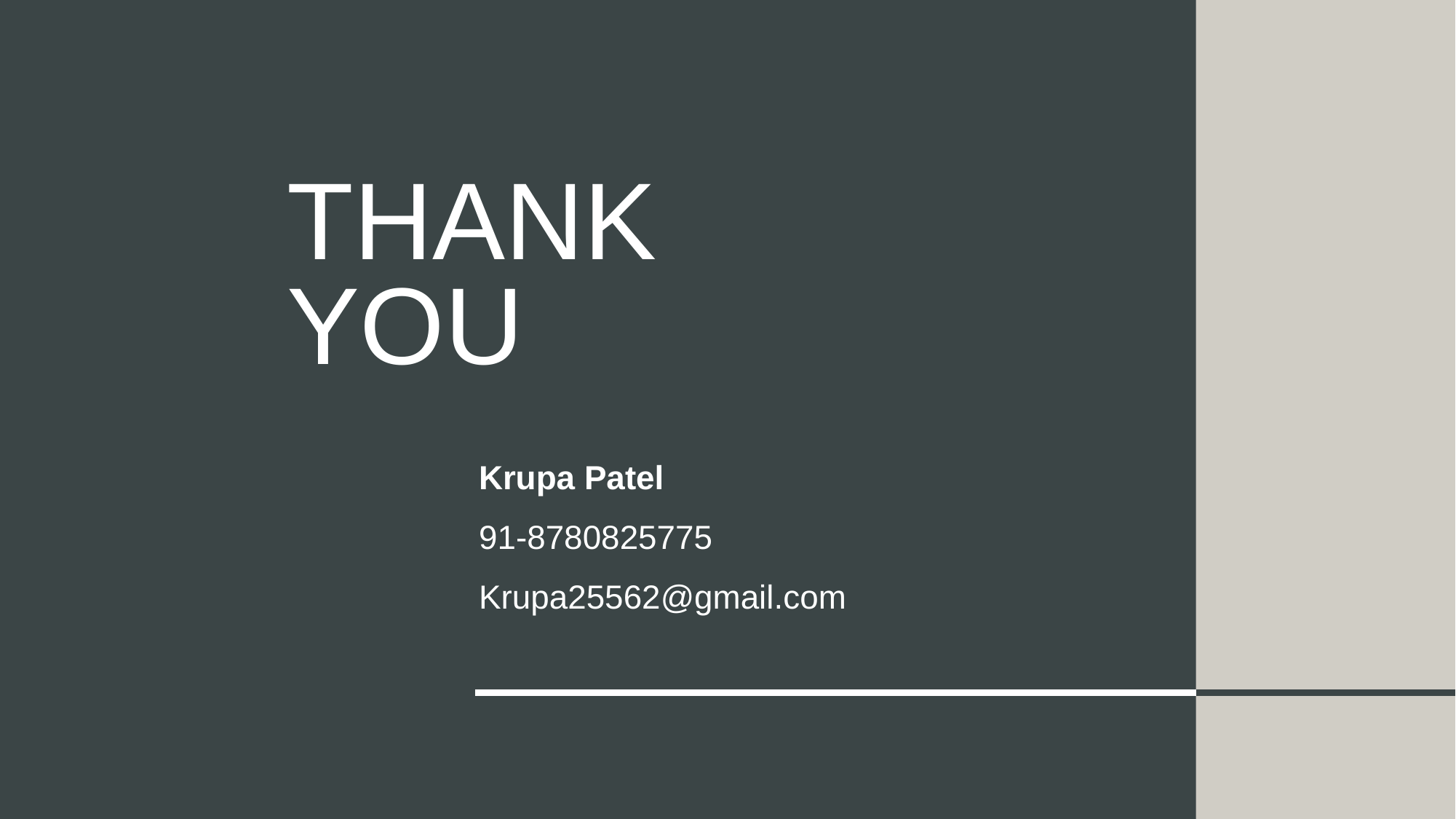

# Thank You
Krupa Patel
91-8780825775
Krupa25562@gmail.com